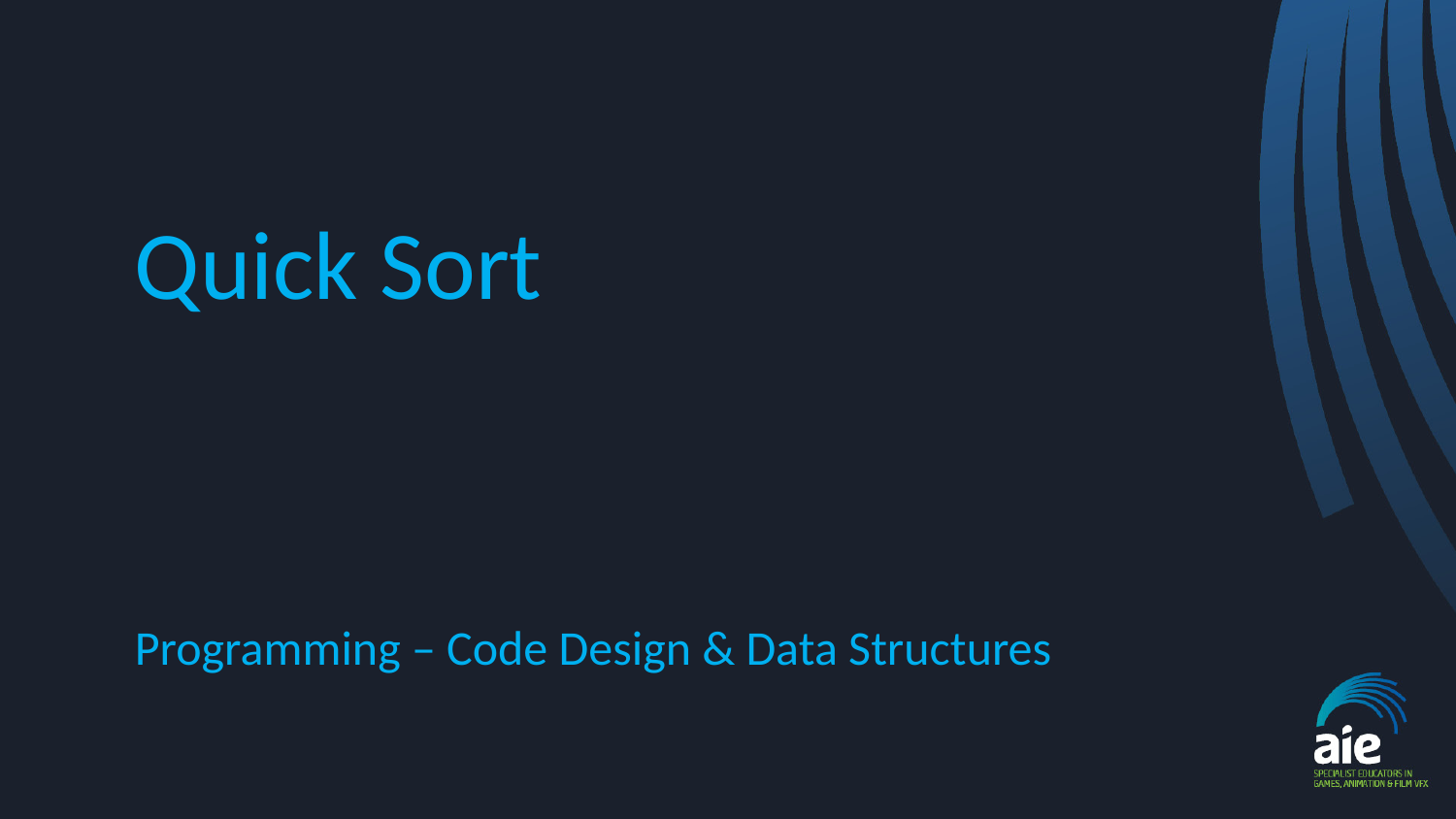

# Quick Sort

Programming – Code Design & Data Structures